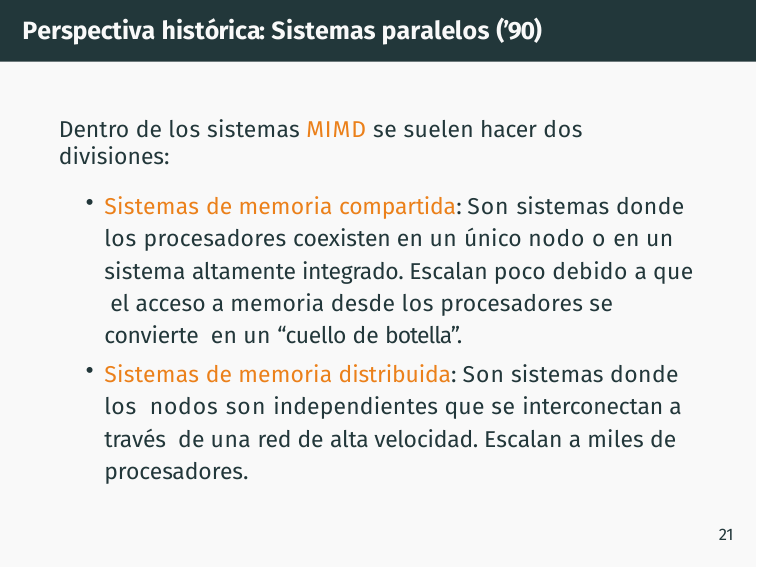

# Perspectiva histórica: Sistemas paralelos (’90)
Dentro de los sistemas MIMD se suelen hacer dos divisiones:
Sistemas de memoria compartida: Son sistemas donde  los procesadores coexisten en un único nodo o en un  sistema altamente integrado. Escalan poco debido a que  el acceso a memoria desde los procesadores se convierte  en un “cuello de botella”.
Sistemas de memoria distribuida: Son sistemas donde los  nodos son independientes que se interconectan a través  de una red de alta velocidad. Escalan a miles de  procesadores.
21